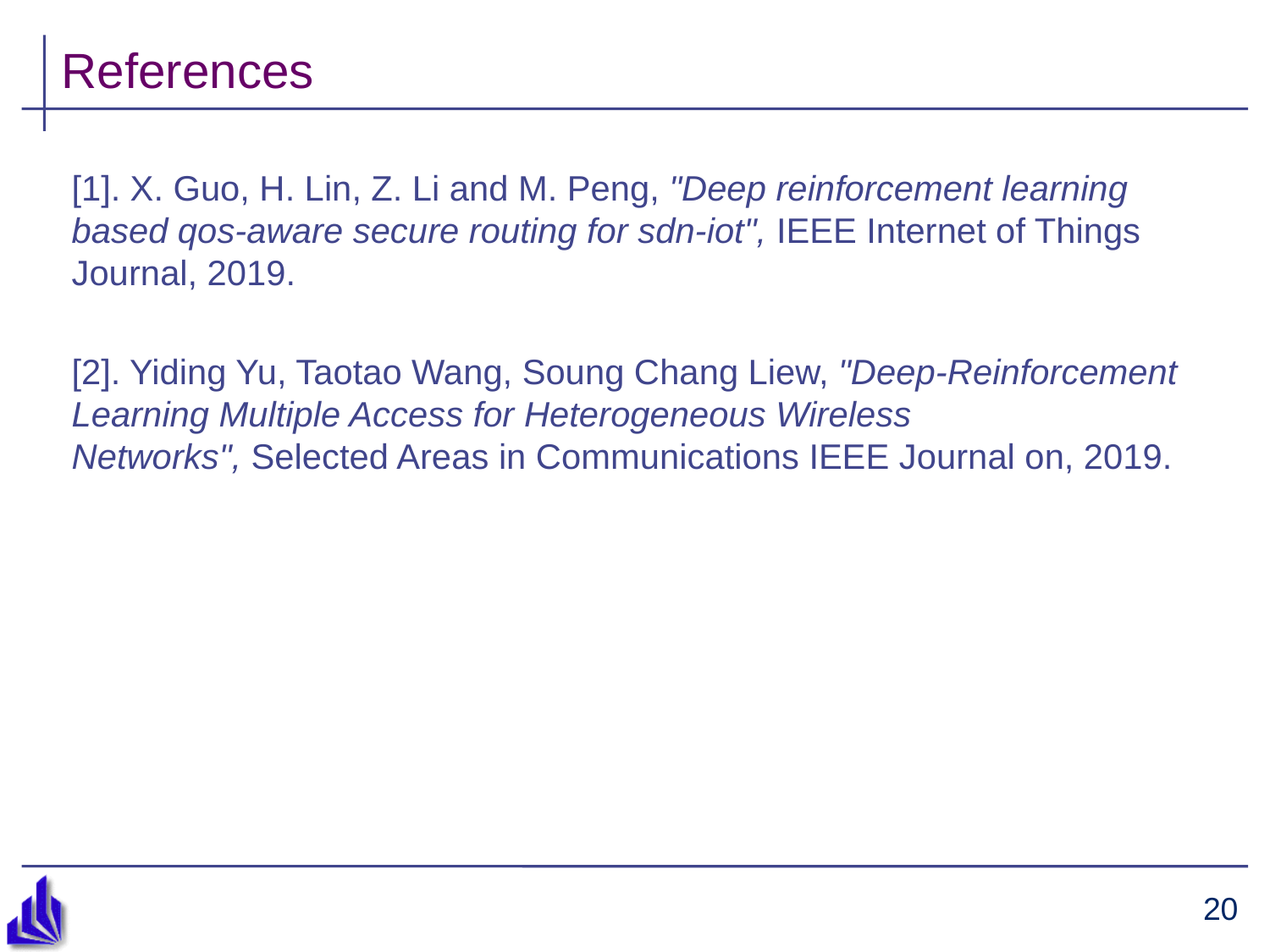

# References

[1]. X. Guo, H. Lin, Z. Li and M. Peng, "Deep reinforcement learning based qos-aware secure routing for sdn-iot", IEEE Internet of Things Journal, 2019.

[2]. Yiding Yu, Taotao Wang, Soung Chang Liew, "Deep-Reinforcement Learning Multiple Access for Heterogeneous Wireless Networks", Selected Areas in Communications IEEE Journal on, 2019.